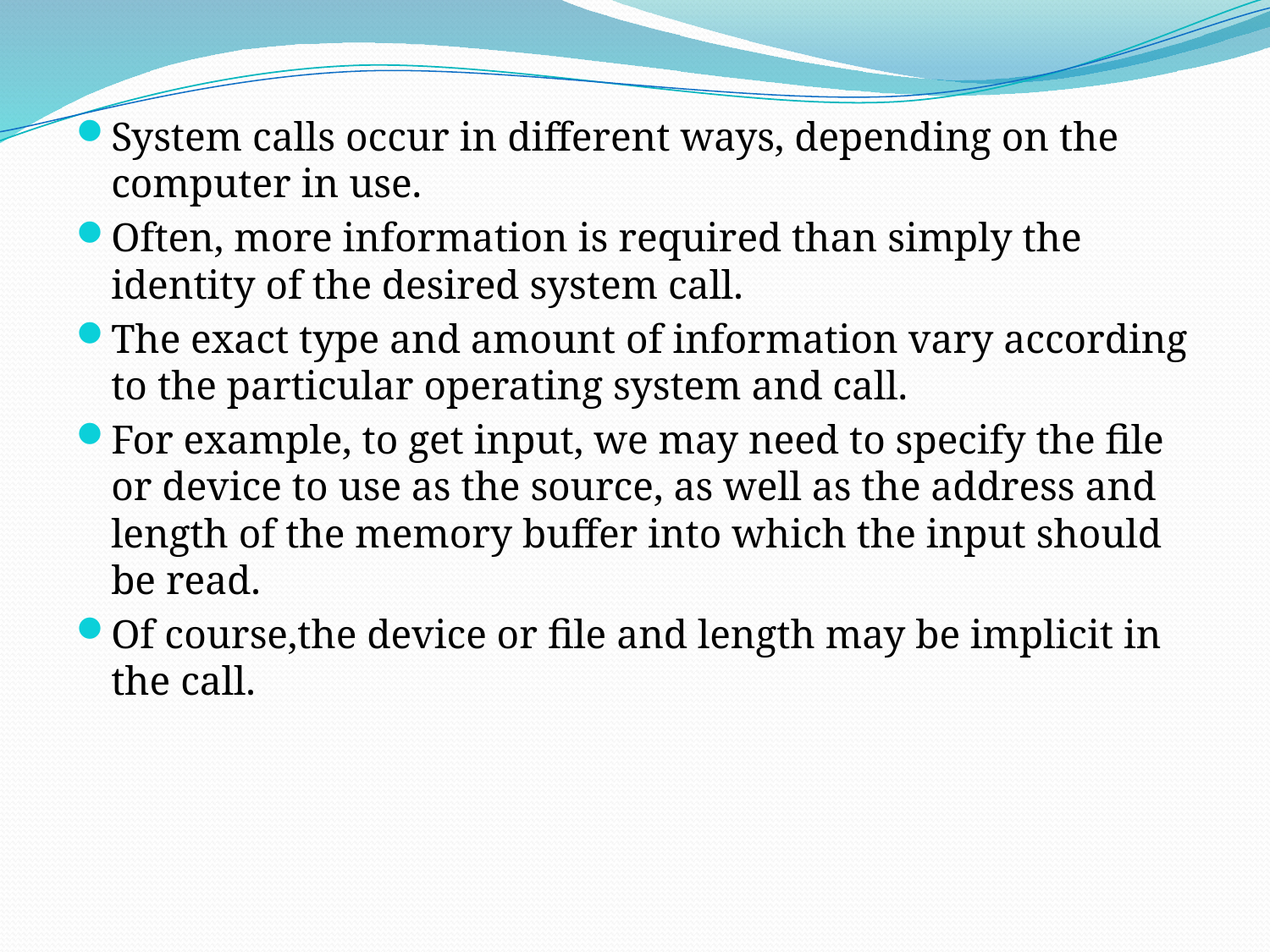

System calls occur in different ways, depending on the computer in use.
Often, more information is required than simply the identity of the desired system call.
The exact type and amount of information vary according to the particular operating system and call.
For example, to get input, we may need to specify the file or device to use as the source, as well as the address and length of the memory buffer into which the input should be read.
Of course,the device or file and length may be implicit in the call.